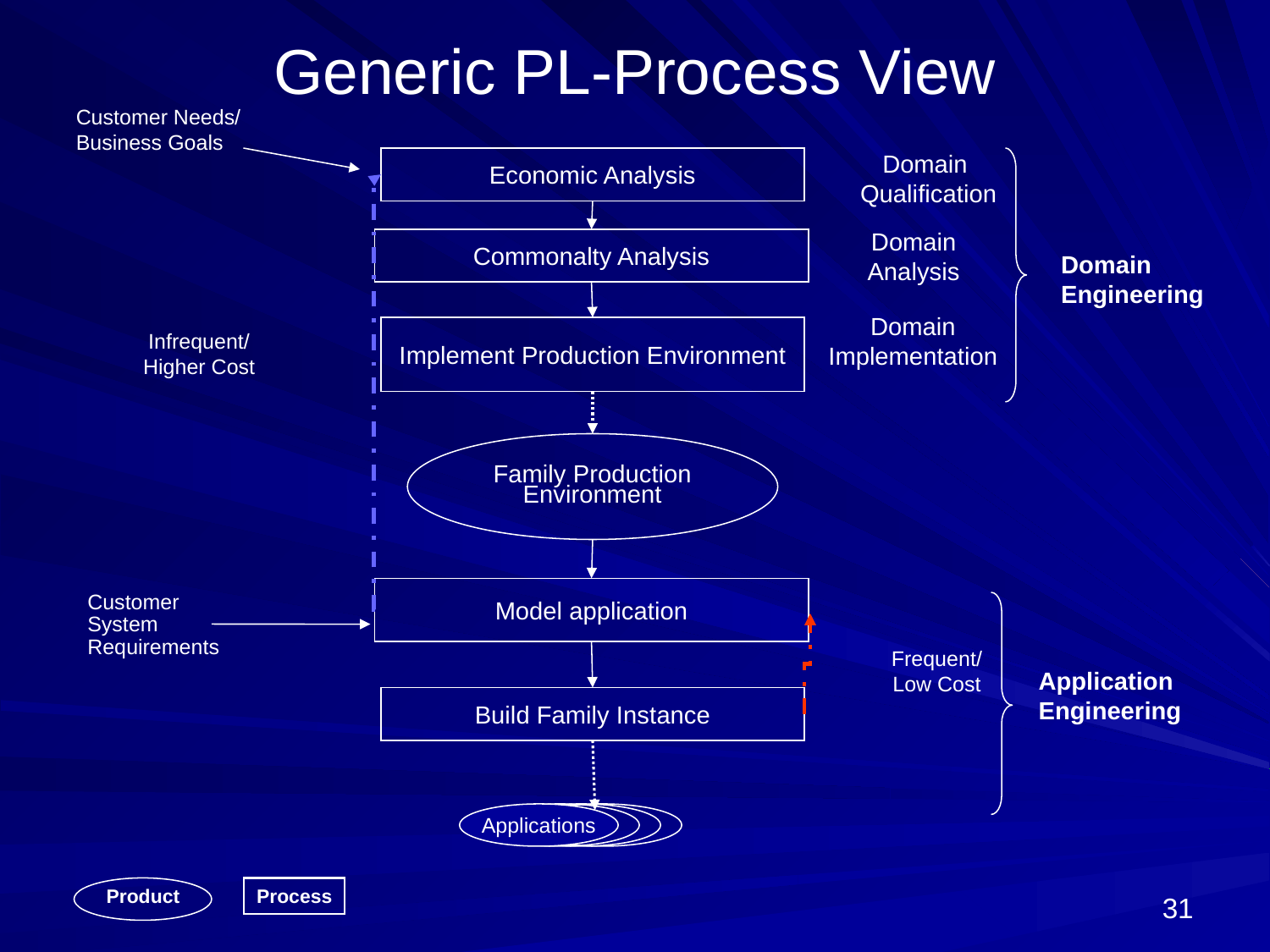

Generic PL-Process View
Customer Needs/
Business Goals
Domain
Qualification

Economic Analysis

Domain
Analysis
Commonalty Analysis
Domain
Engineering
Domain
Implementation
Implement Production Environment
Infrequent/
Higher Cost
Family Production
Environment
Model application
Customer
System
Requirements

Frequent/
Low Cost
Application
Engineering
Build Family Instance
Applications

31

Product
Process